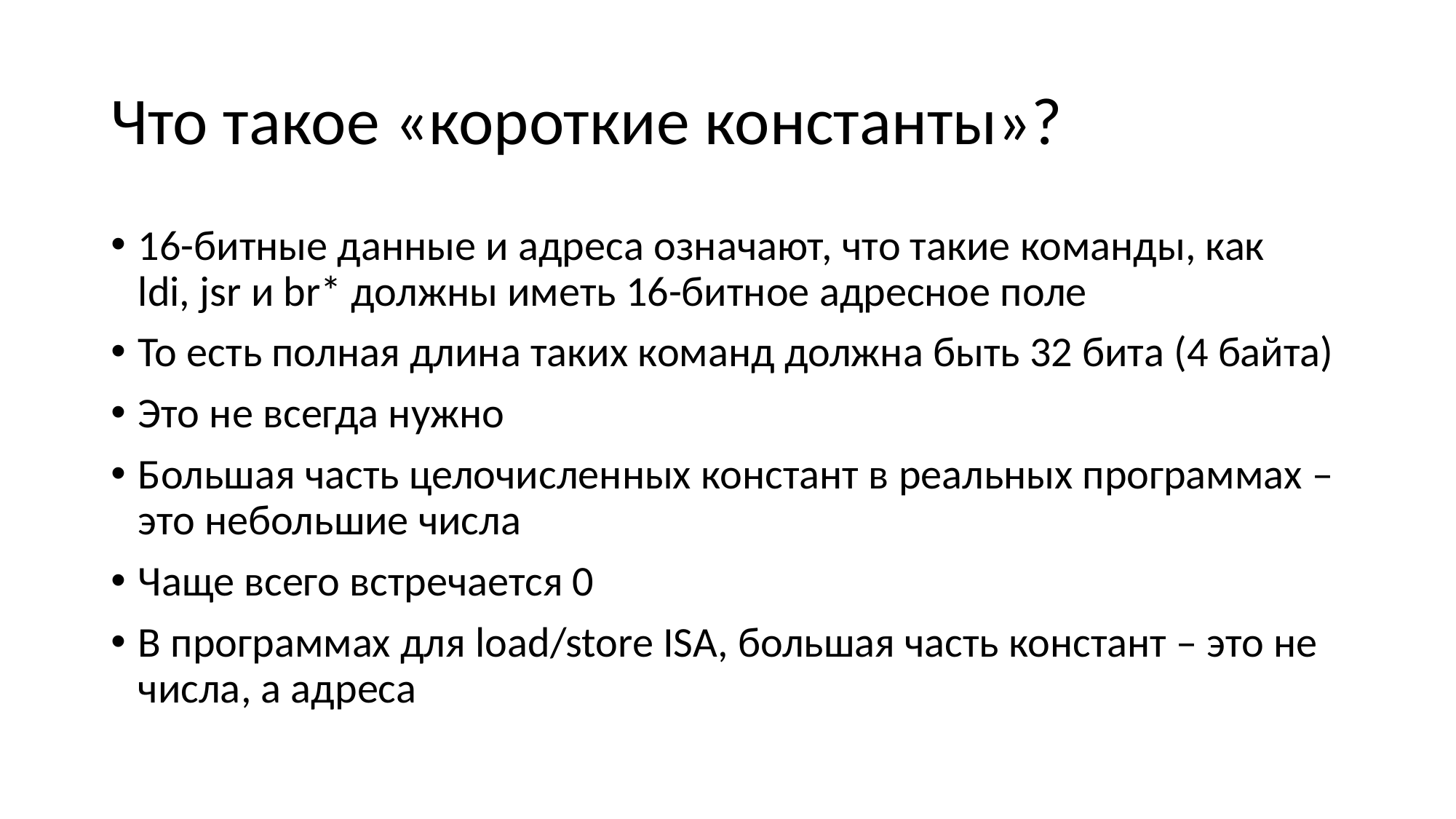

# Что такое «короткие константы»?
16-битные данные и адреса означают, что такие команды, как
ldi, jsr и br* должны иметь 16-битное адресное поле
То есть полная длина таких команд должна быть 32 бита (4 байта)
Это не всегда нужно
Большая часть целочисленных констант в реальных программах – это небольшие числа
Чаще всего встречается 0
В программах для load/store ISA, большая часть констант – это не числа, а адреса